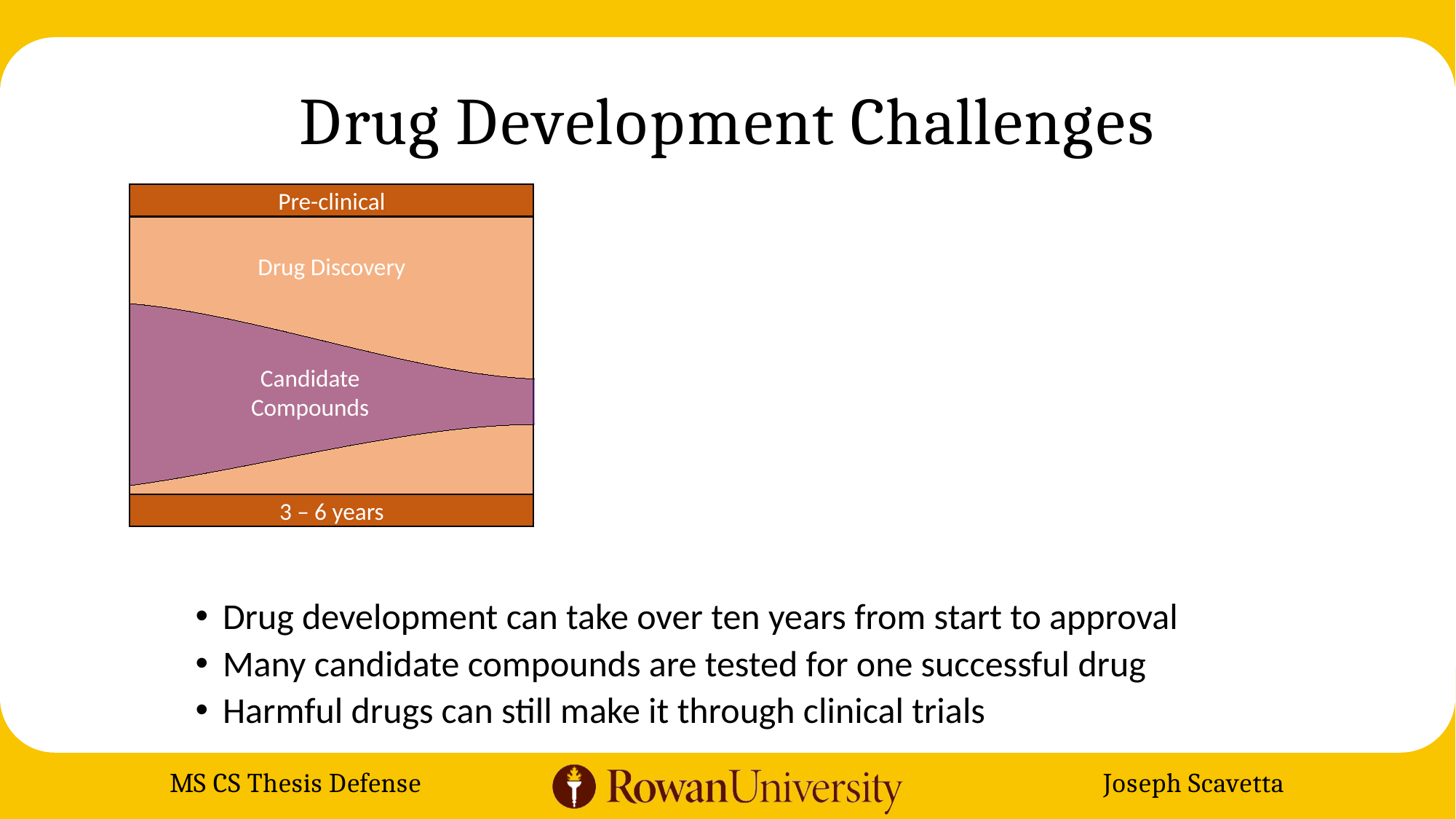

# Drug Development Challenges

Pre-clinical

Drug Discovery
3 – 6 years
Clinical Trials

Phase I

Safety
Healthy

Phase II

Safety
Efficacy

Phase III

Diverse patients
# Volunteers
10 – 100
50 – 500
+1000s
6 – 7 years
Approval and Monitoring

FDA Review

Phase IV
0.5 – 2 year
∞
Candidate
Compounds
$2.6 billion per compound

Drug development can take over ten years from start to approval
Many candidate compounds are tested for one successful drug
Harmful drugs can still make it through clinical trials